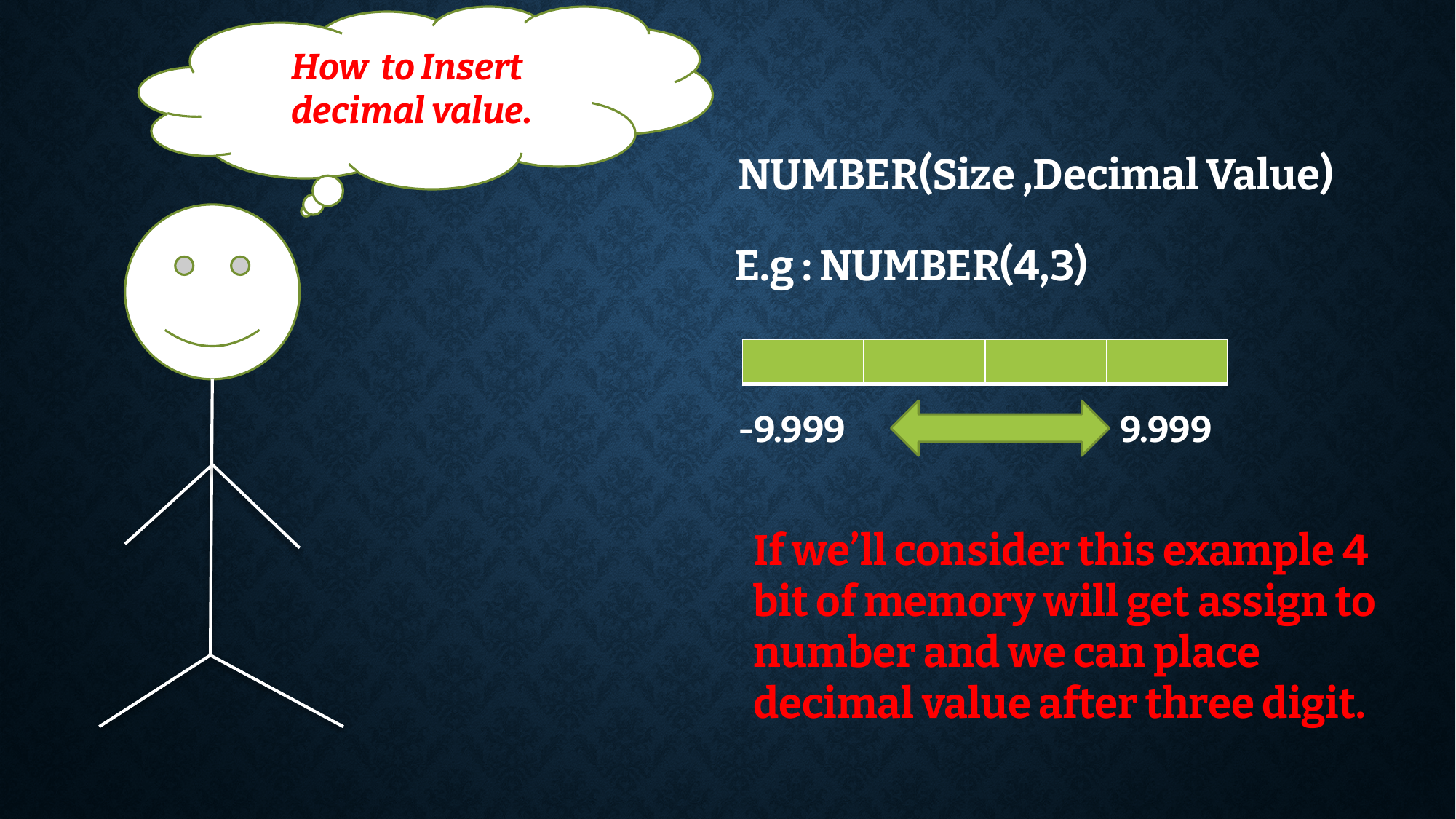

How  to Insert decimal value.
NUMBER(Size ,Decimal Value)

  E.g : NUMBER(4,3)
|  |  |  |  |
| --- | --- | --- | --- |
-9.999
9.999

If we’ll consider this example 4 bit of memory will get assign to number and we can place decimal value after three digit.